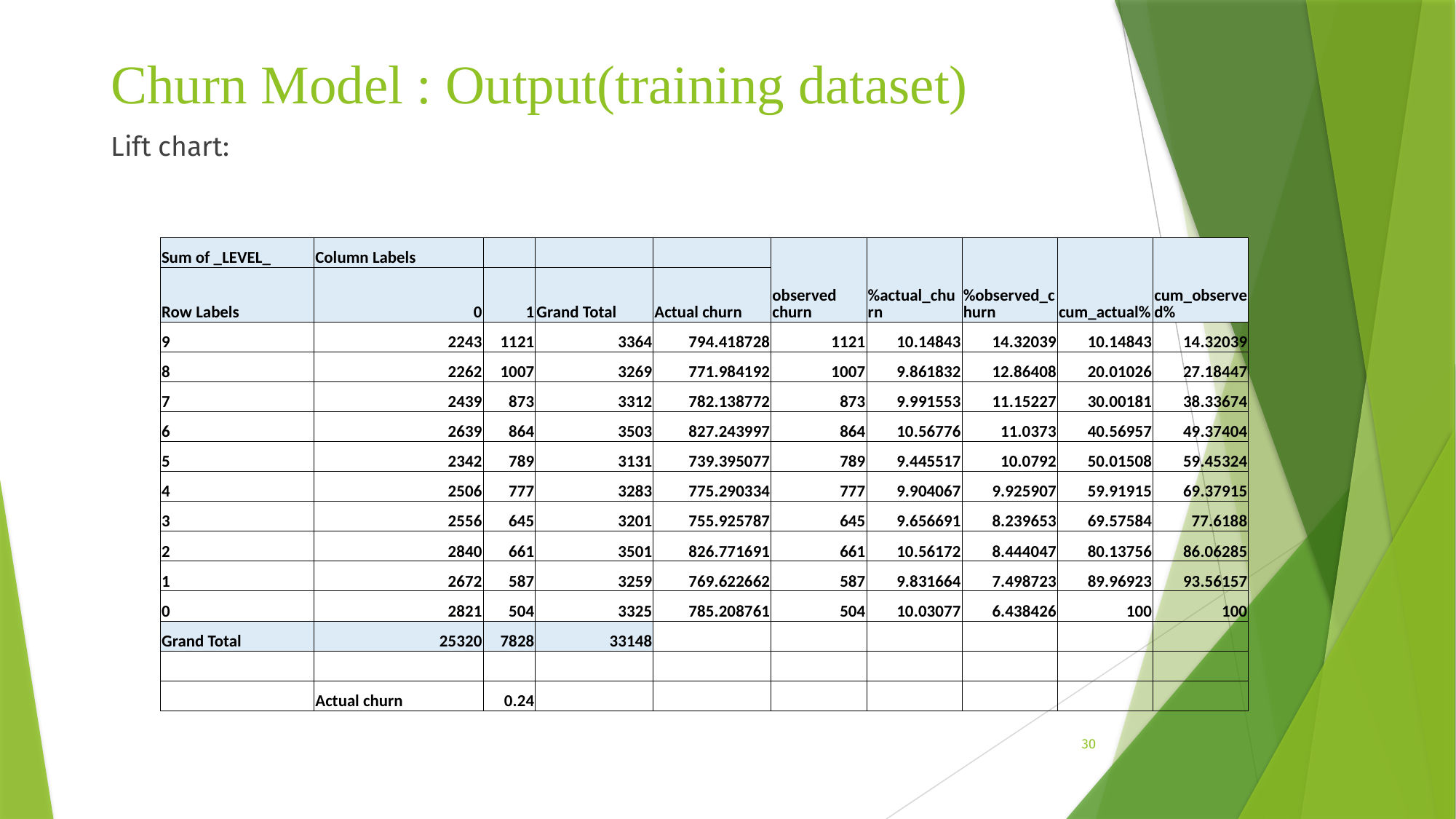

# Churn Model : Output(training dataset)
Lift chart:
| Sum of \_LEVEL\_ | Column Labels |  |  |  | observed churn | %actual\_churn | %observed\_churn | cum\_actual% | cum\_observed% |
| --- | --- | --- | --- | --- | --- | --- | --- | --- | --- |
| Row Labels | 0 | 1 | Grand Total | Actual churn |  |  |  |  |  |
| 9 | 2243 | 1121 | 3364 | 794.418728 | 1121 | 10.14843 | 14.32039 | 10.14843 | 14.32039 |
| 8 | 2262 | 1007 | 3269 | 771.984192 | 1007 | 9.861832 | 12.86408 | 20.01026 | 27.18447 |
| 7 | 2439 | 873 | 3312 | 782.138772 | 873 | 9.991553 | 11.15227 | 30.00181 | 38.33674 |
| 6 | 2639 | 864 | 3503 | 827.243997 | 864 | 10.56776 | 11.0373 | 40.56957 | 49.37404 |
| 5 | 2342 | 789 | 3131 | 739.395077 | 789 | 9.445517 | 10.0792 | 50.01508 | 59.45324 |
| 4 | 2506 | 777 | 3283 | 775.290334 | 777 | 9.904067 | 9.925907 | 59.91915 | 69.37915 |
| 3 | 2556 | 645 | 3201 | 755.925787 | 645 | 9.656691 | 8.239653 | 69.57584 | 77.6188 |
| 2 | 2840 | 661 | 3501 | 826.771691 | 661 | 10.56172 | 8.444047 | 80.13756 | 86.06285 |
| 1 | 2672 | 587 | 3259 | 769.622662 | 587 | 9.831664 | 7.498723 | 89.96923 | 93.56157 |
| 0 | 2821 | 504 | 3325 | 785.208761 | 504 | 10.03077 | 6.438426 | 100 | 100 |
| Grand Total | 25320 | 7828 | 33148 |  |  |  |  |  |  |
|  |  |  |  |  |  |  |  |  |  |
|  | Actual churn | 0.24 |  |  |  |  |  |  |  |
30